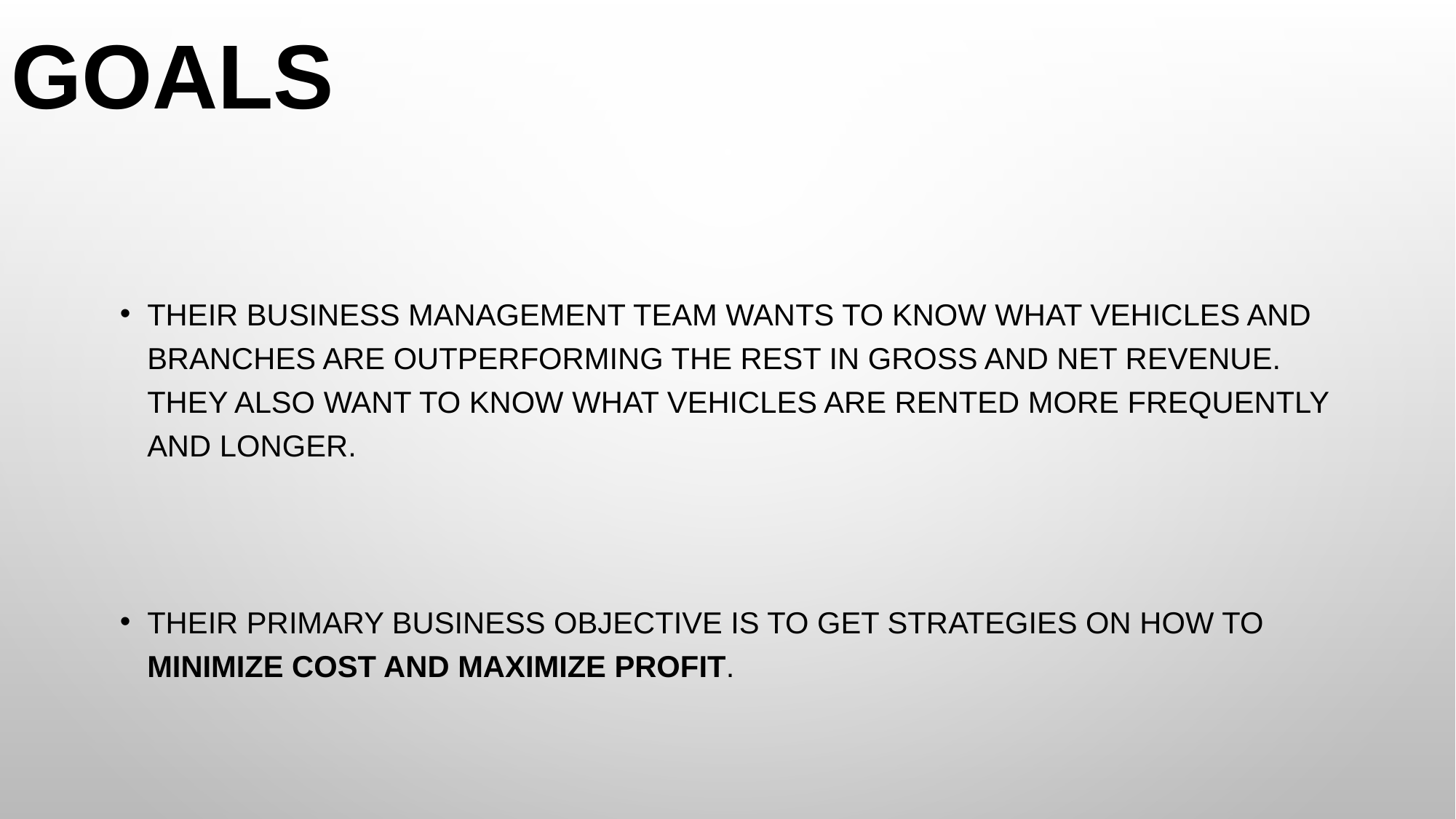

# Goals
Their business management team wants to know what vehicles and branches are outperforming the rest in gross and net revenue. They also want to know what vehicles are rented more frequently and longer.

Their primary business objective is to get strategies on how to minimize cost and maximize profit.